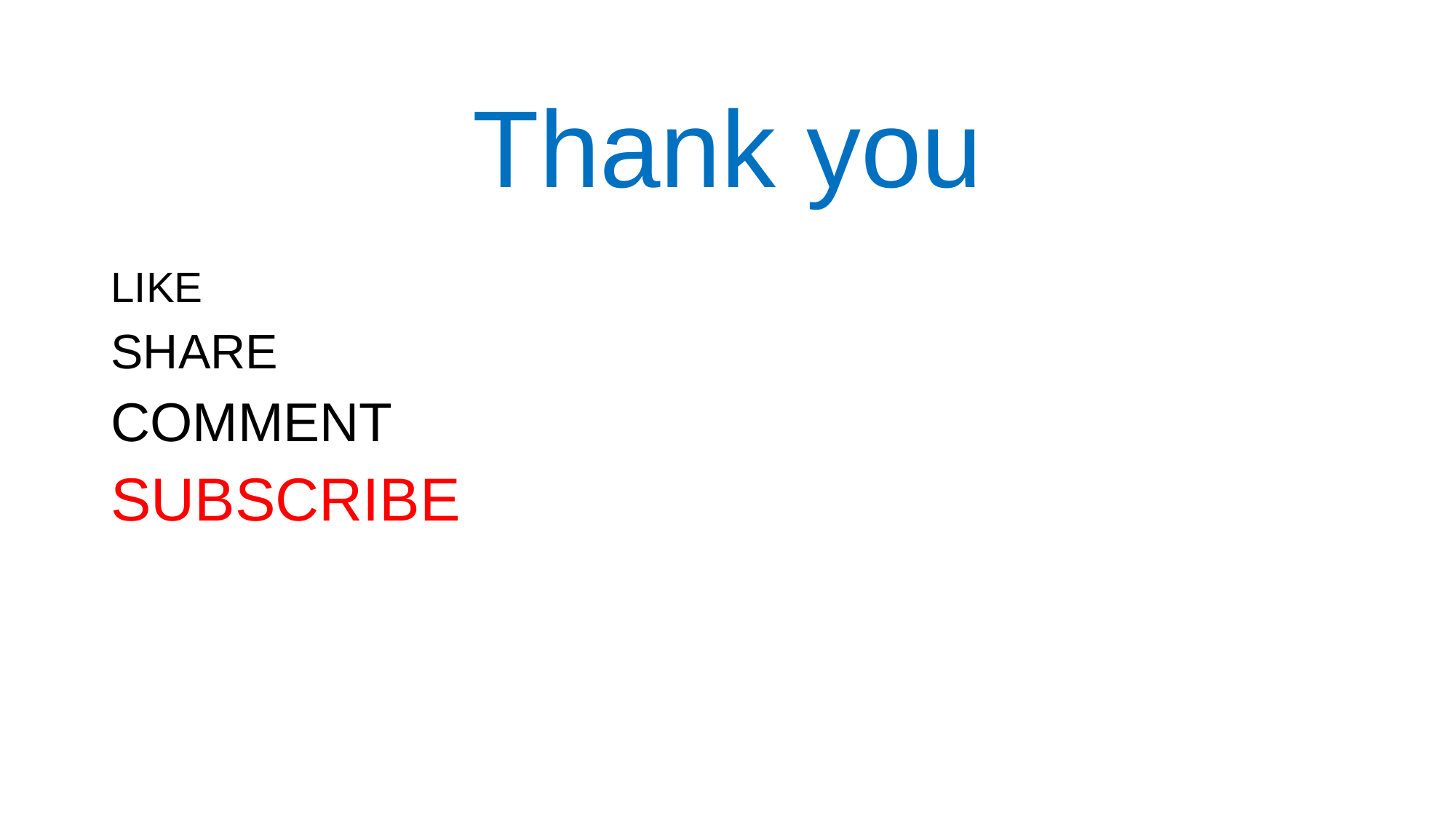

# Thank you
LIKE
SHARE
COMMENT
SUBSCRIBE